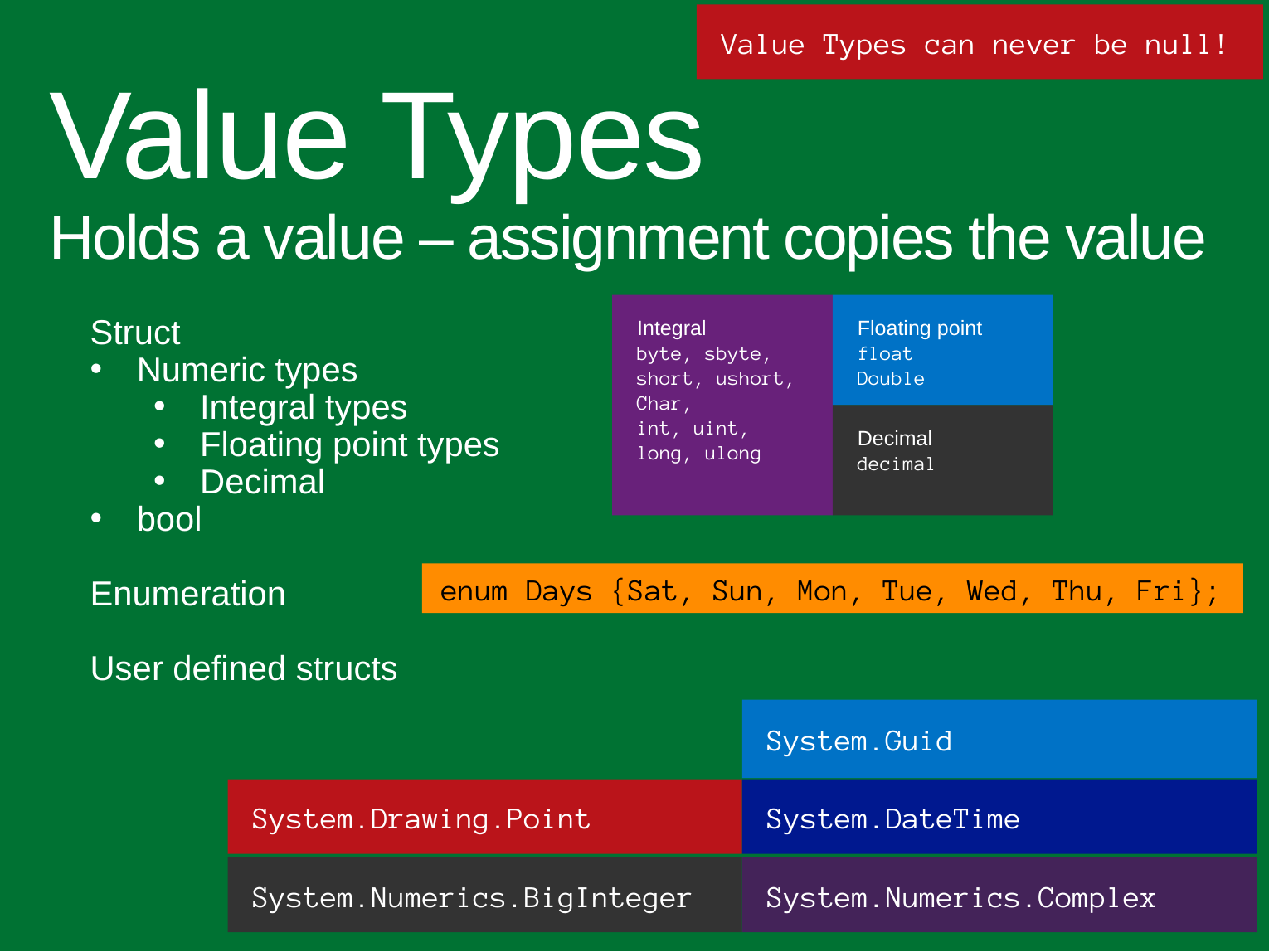

Value Types can never be null!
Value Types
Holds a value – assignment copies the value
Integral
byte, sbyte,
short, ushort,
Char,
int, uint,
long, ulong
Floating point
float
Double
Struct
Numeric types
Integral types
Floating point types
Decimal
bool

Enumeration

User defined structs
Decimal
decimal
enum Days {Sat, Sun, Mon, Tue, Wed, Thu, Fri};
System.Guid
System.Drawing.Point
System.DateTime
System.Numerics.BigInteger
System.Numerics.Complex